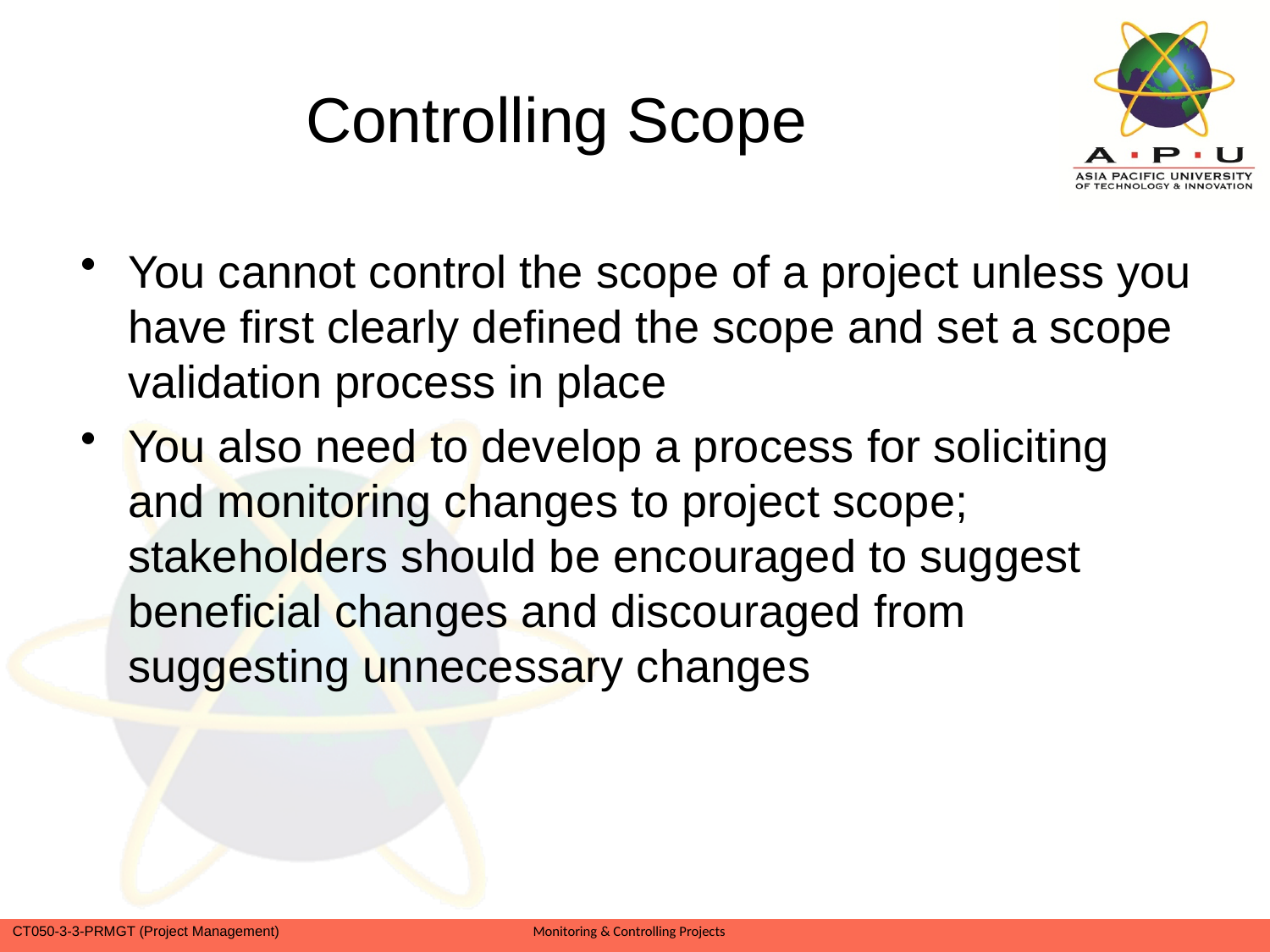

# Controlling Scope
You cannot control the scope of a project unless you have first clearly defined the scope and set a scope validation process in place
You also need to develop a process for soliciting and monitoring changes to project scope; stakeholders should be encouraged to suggest beneficial changes and discouraged from suggesting unnecessary changes